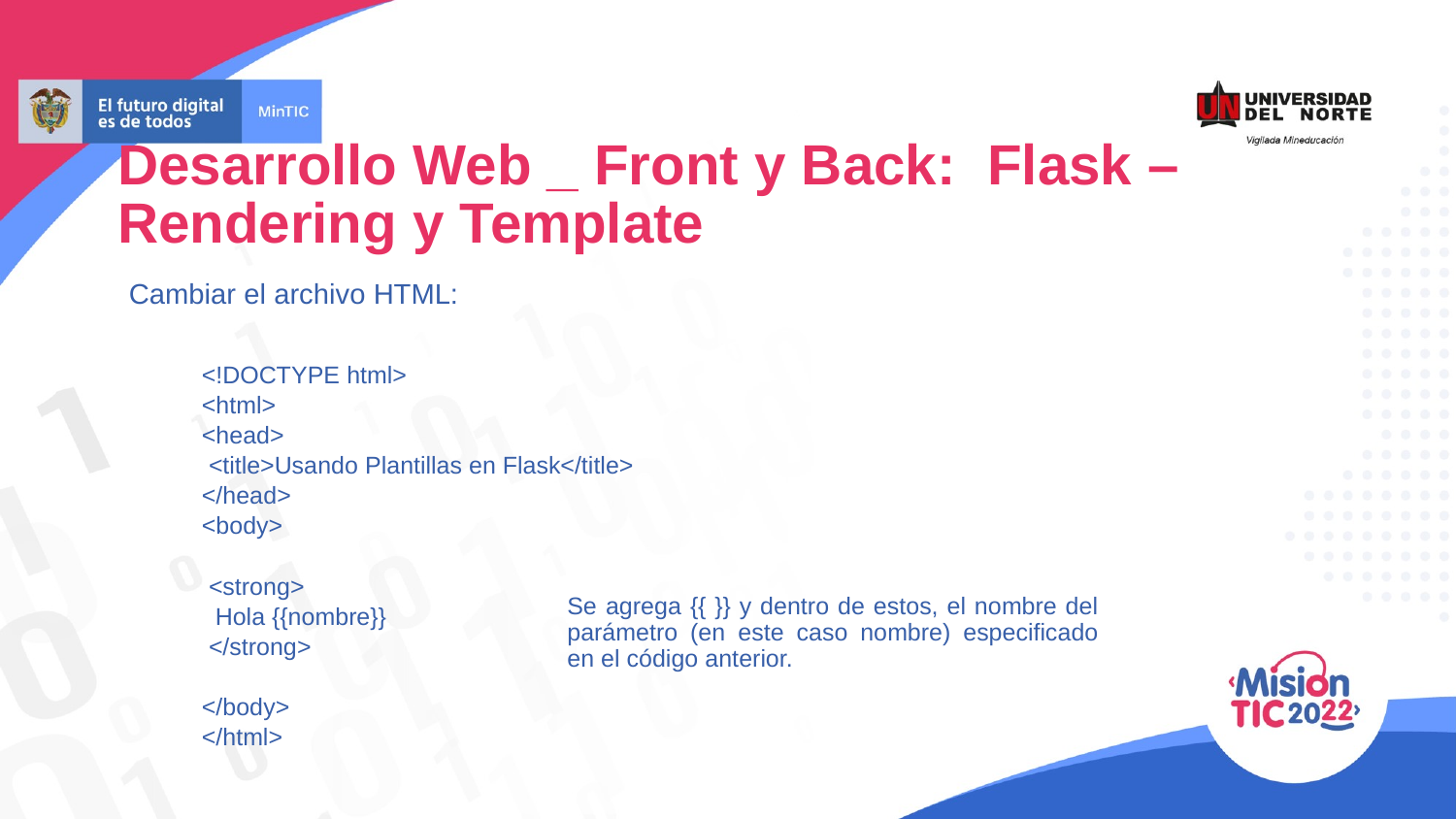

Desarrollo Web _ Front y Back:  Flask – Rendering y Template
Cambiar el archivo HTML:

<!DOCTYPE html>
<html>
<head>
 <title>Usando Plantillas en Flask</title>
</head>
<body>

 <strong>
  Hola {{nombre}}
 </strong>

</body>
</html>

Se agrega {{ }} y dentro de estos, el nombre del parámetro (en este caso nombre) especificado en el código anterior.